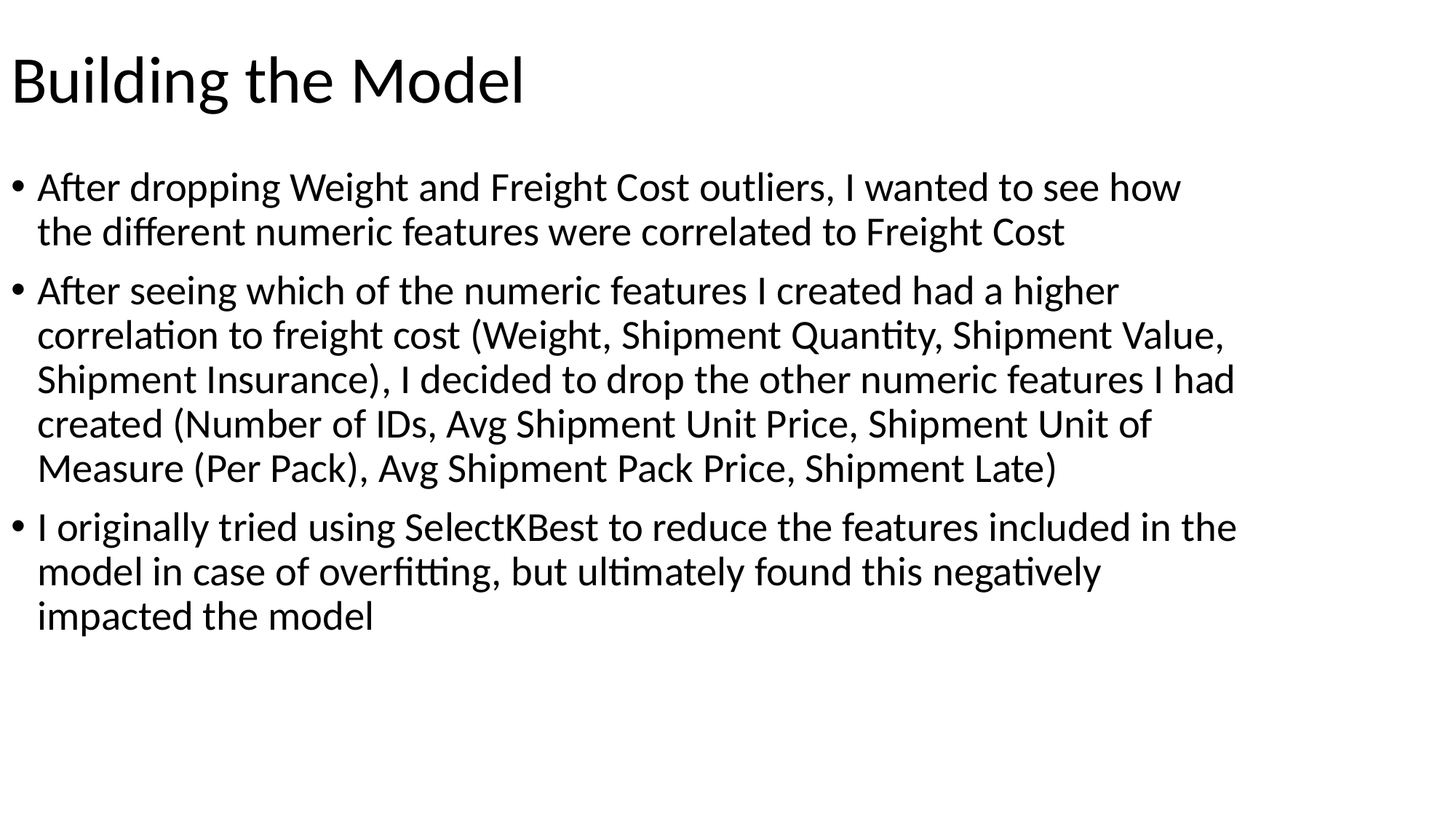

# Building the Model
After dropping Weight and Freight Cost outliers, I wanted to see how the different numeric features were correlated to Freight Cost
After seeing which of the numeric features I created had a higher correlation to freight cost (Weight, Shipment Quantity, Shipment Value, Shipment Insurance), I decided to drop the other numeric features I had created (Number of IDs, Avg Shipment Unit Price, Shipment Unit of Measure (Per Pack), Avg Shipment Pack Price, Shipment Late)
I originally tried using SelectKBest to reduce the features included in the model in case of overfitting, but ultimately found this negatively impacted the model